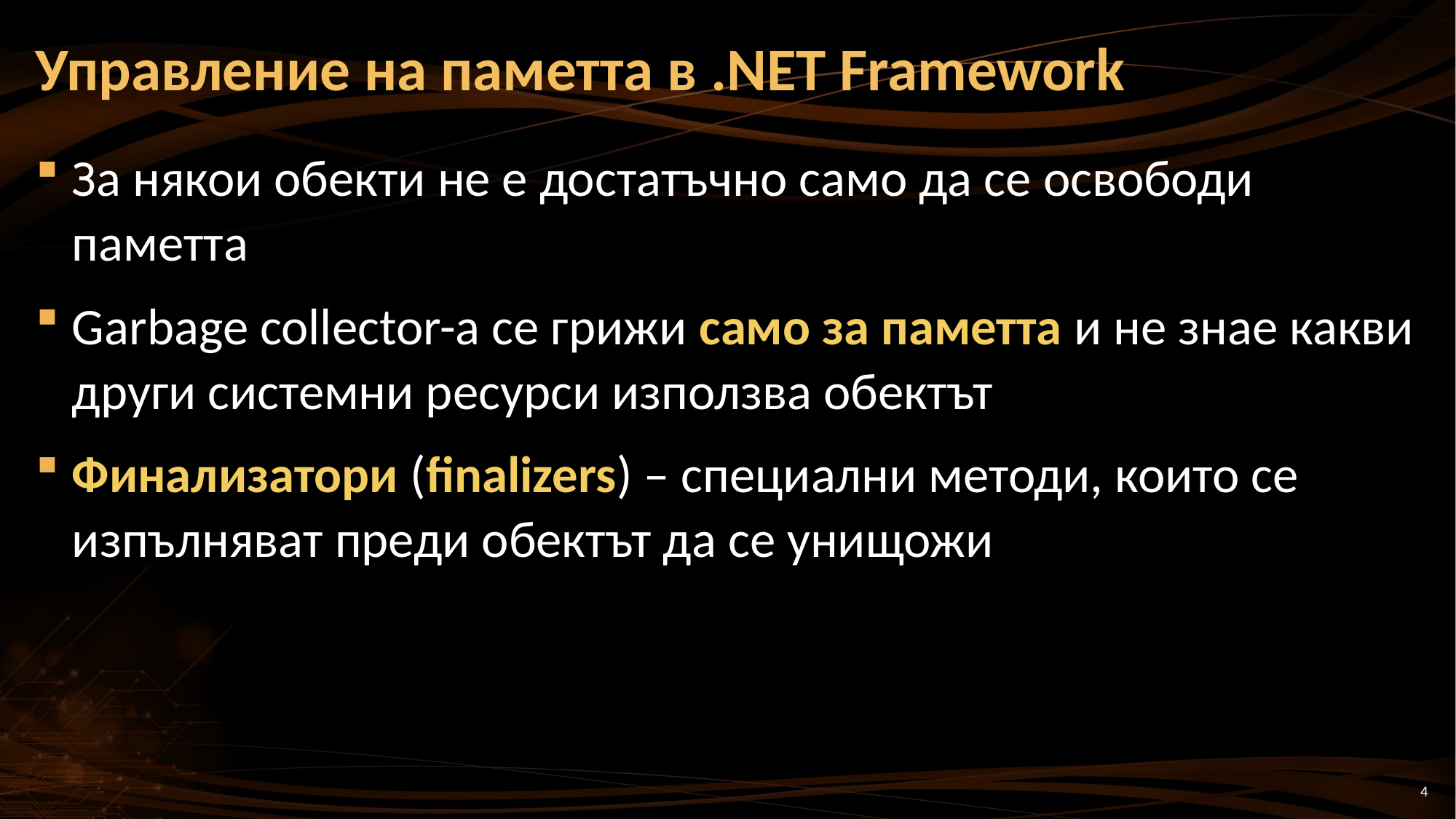

# Управление на паметта в .NET Framework
За някои обекти не е достатъчно само да се освободи паметта
Garbage collector-а се грижи само за паметта и не знае какви други системни ресурси използва обектът
Финализатори (finalizers) – специални методи, които се изпълняват преди обектът да се унищожи
4